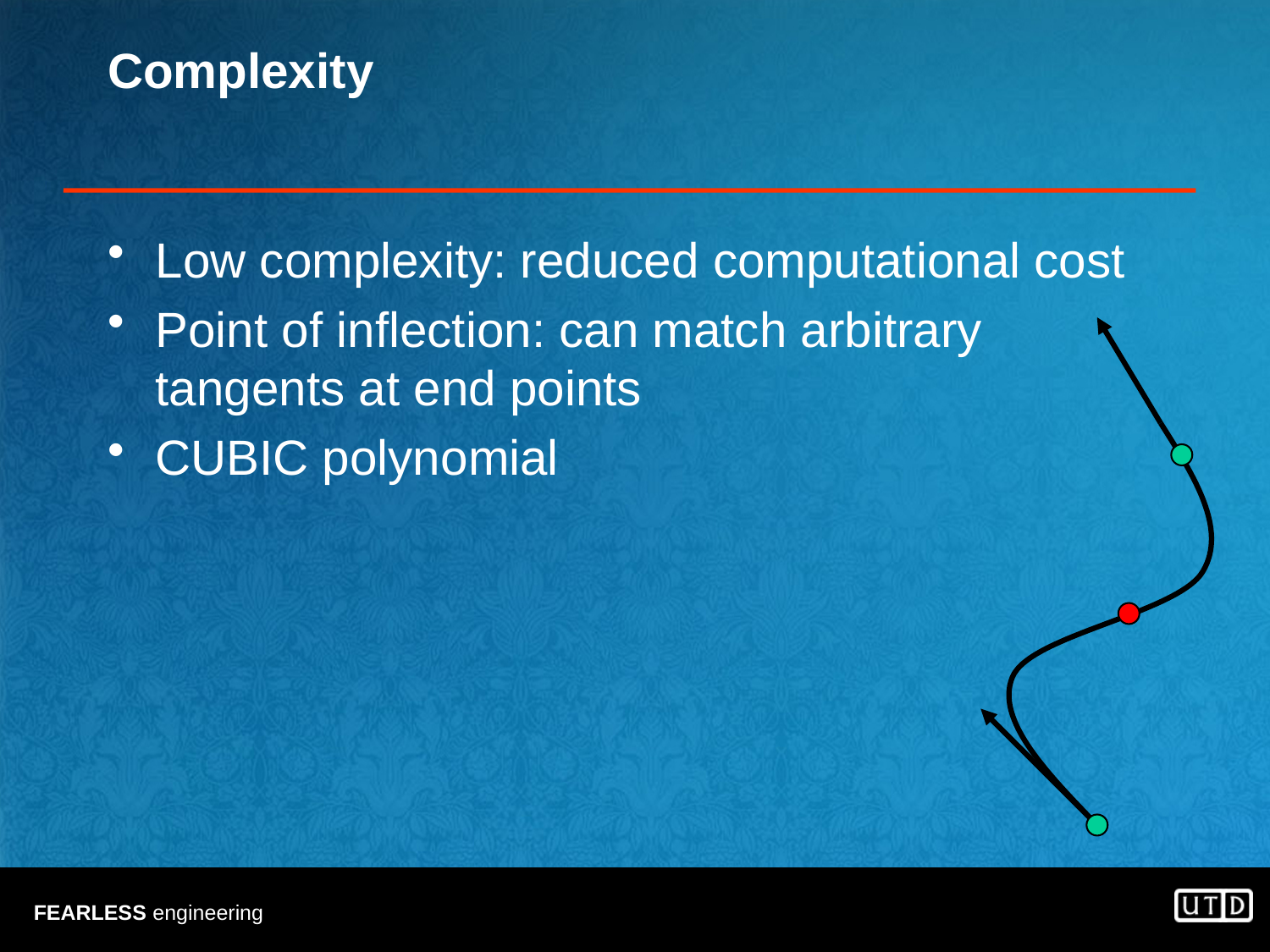

# Complexity

Low complexity: reduced computational cost
Point of inflection: can match arbitrary tangents at end points
CUBIC polynomial